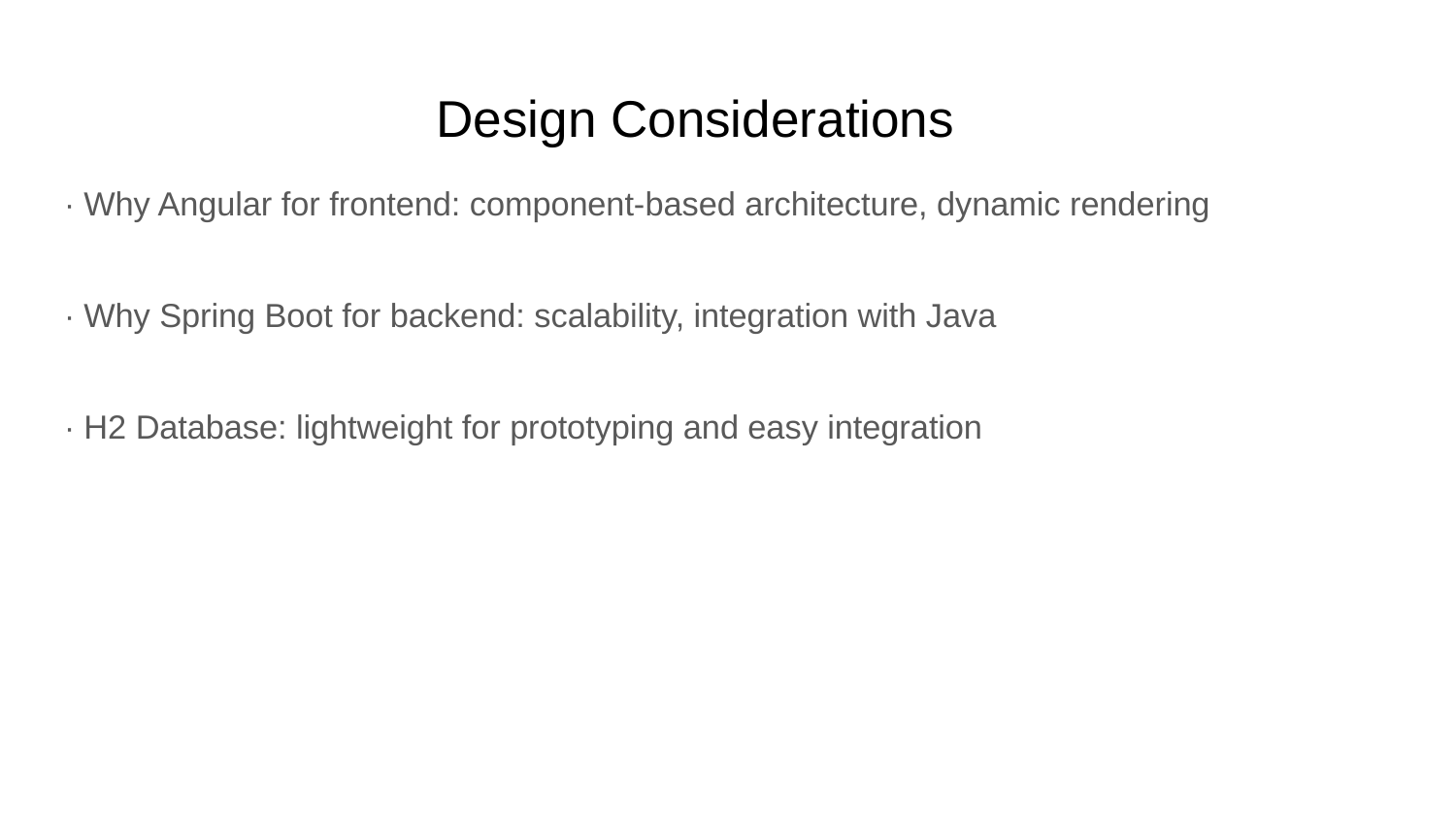

# Design Considerations
· Why Angular for frontend: component-based architecture, dynamic rendering

· Why Spring Boot for backend: scalability, integration with Java

· H2 Database: lightweight for prototyping and easy integration